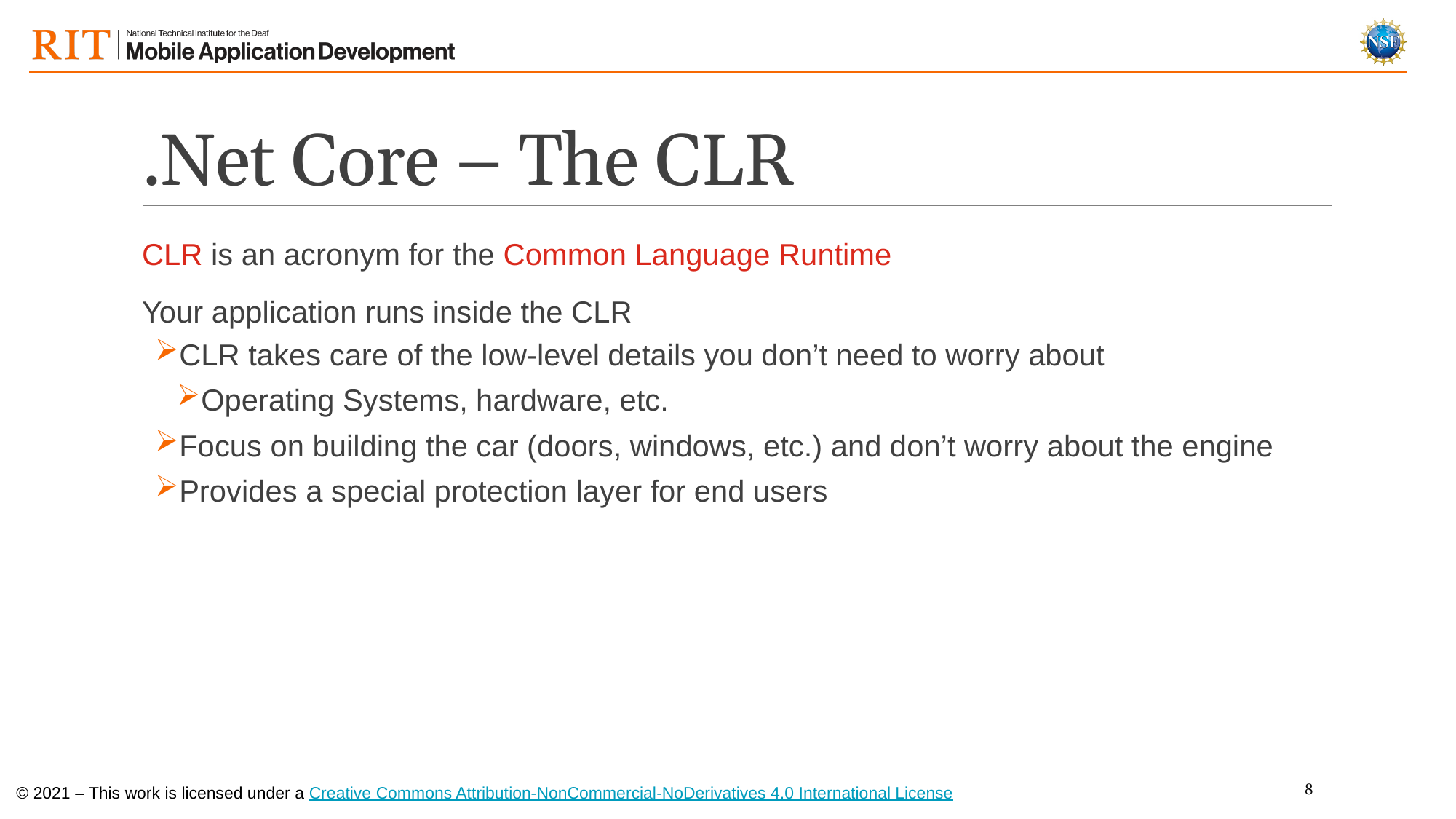

# .Net Core – The CLR
CLR is an acronym for the Common Language Runtime
Your application runs inside the CLR
CLR takes care of the low-level details you don’t need to worry about
Operating Systems, hardware, etc.
Focus on building the car (doors, windows, etc.) and don’t worry about the engine
Provides a special protection layer for end users

8